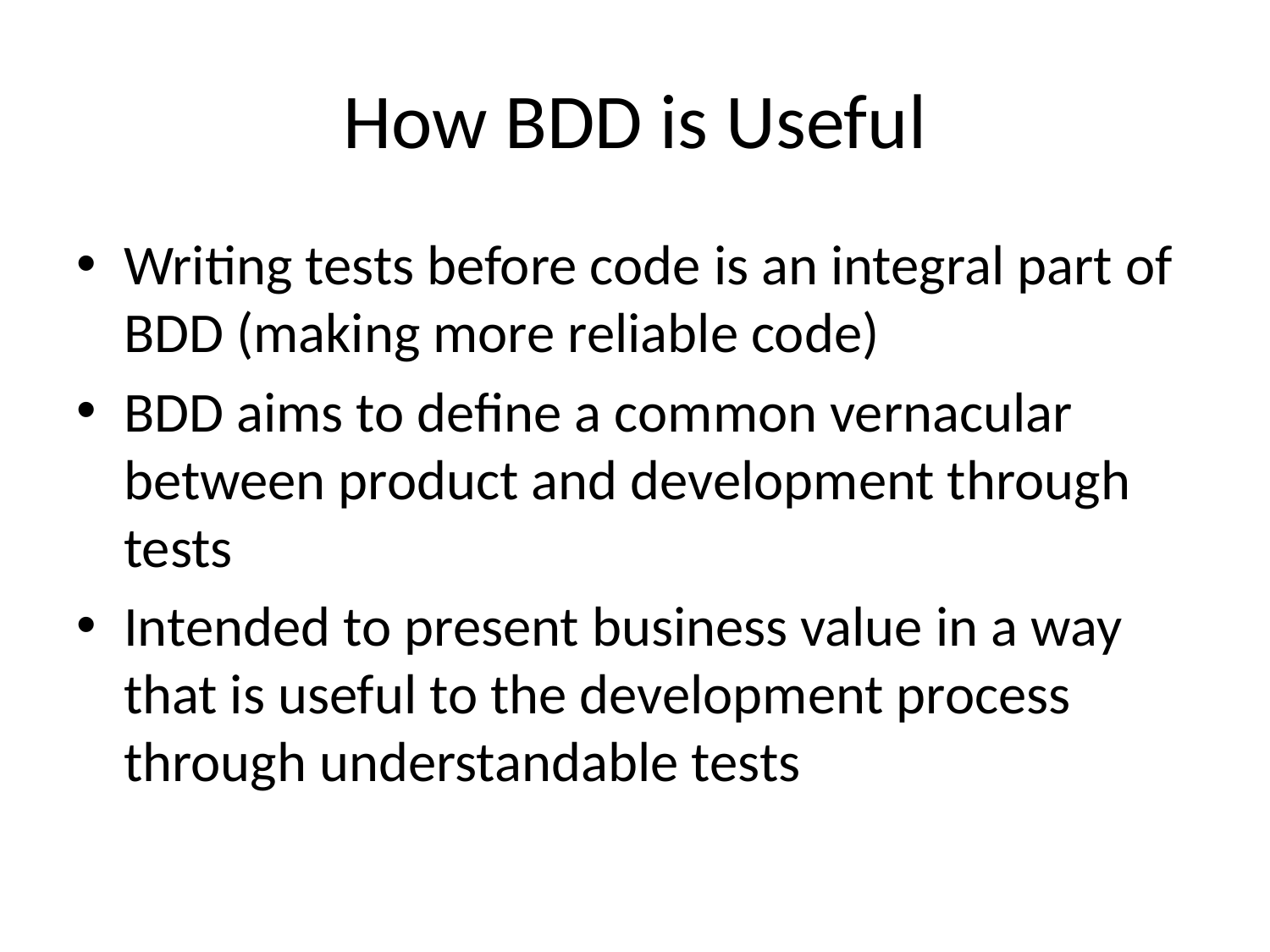

# How BDD is Useful
Writing tests before code is an integral part of BDD (making more reliable code)
BDD aims to define a common vernacular between product and development through tests
Intended to present business value in a way that is useful to the development process through understandable tests